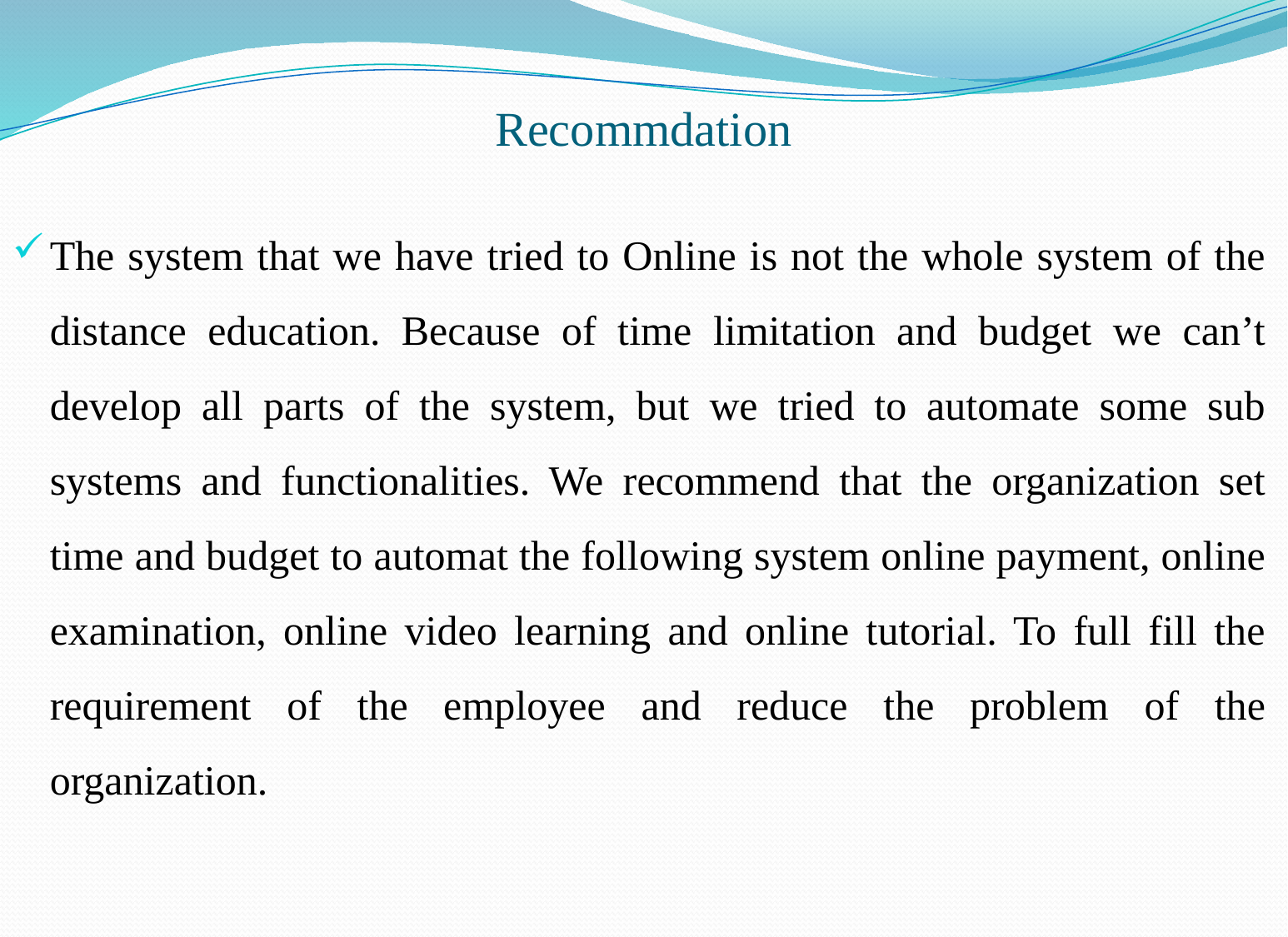

# Recommdation
The system that we have tried to Online is not the whole system of the distance education. Because of time limitation and budget we can’t develop all parts of the system, but we tried to automate some sub systems and functionalities. We recommend that the organization set time and budget to automat the following system online payment, online examination, online video learning and online tutorial. To full fill the requirement of the employee and reduce the problem of the organization.